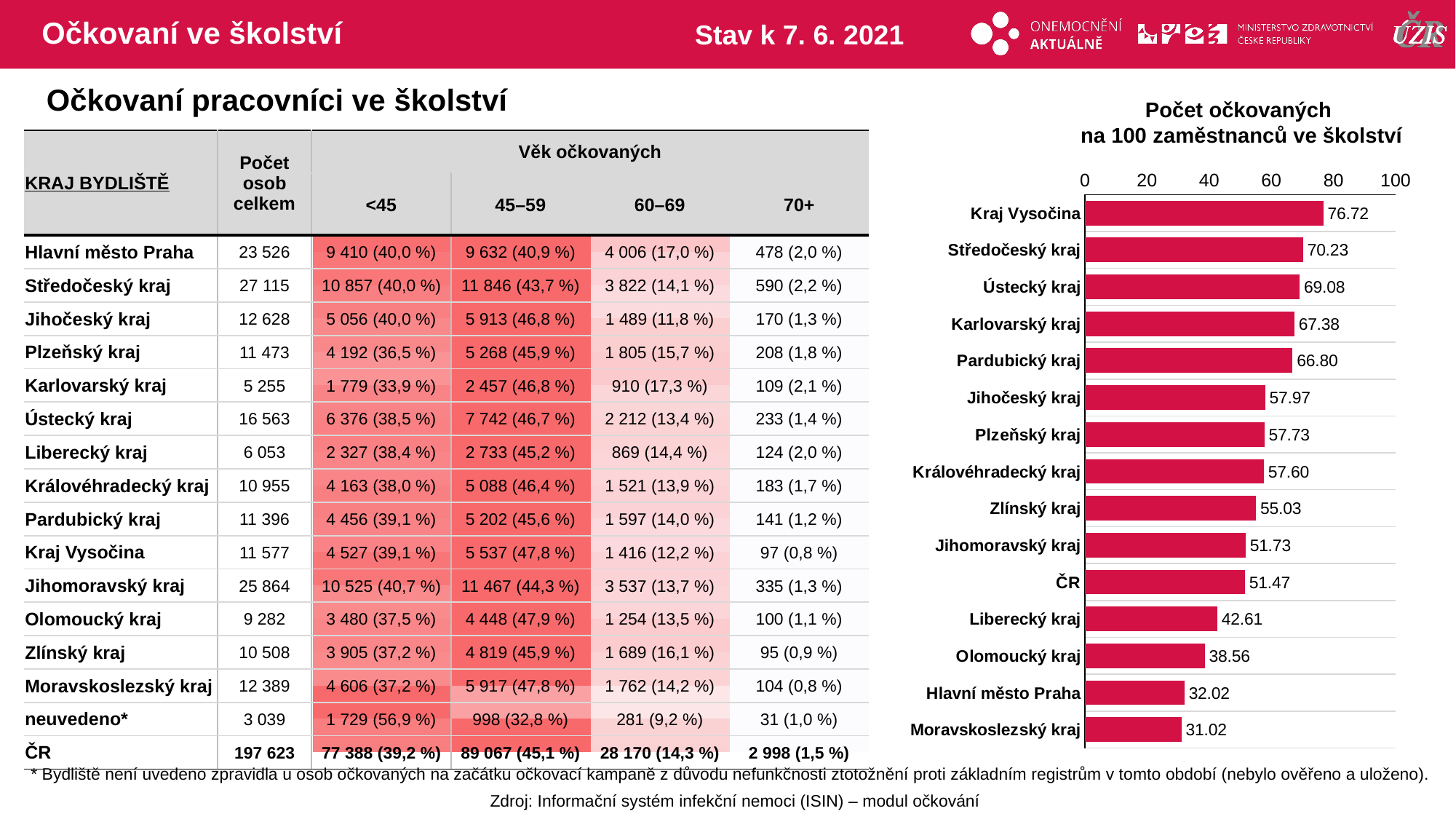

# Očkovaní ve školství
Stav k 7. 6. 2021
Očkovaní pracovníci ve školství
Počet očkovaných
na 100 zaměstnanců ve školství
| KRAJ BYDLIŠTĚ | Počet osob celkem | Věk očkovaných |  |  |  |
| --- | --- | --- | --- | --- | --- |
|  |  | <45 | 45–59 | 60–69 | 70+ |
| Hlavní město Praha | 23 526 | 9 410 (40,0 %) | 9 632 (40,9 %) | 4 006 (17,0 %) | 478 (2,0 %) |
| Středočeský kraj | 27 115 | 10 857 (40,0 %) | 11 846 (43,7 %) | 3 822 (14,1 %) | 590 (2,2 %) |
| Jihočeský kraj | 12 628 | 5 056 (40,0 %) | 5 913 (46,8 %) | 1 489 (11,8 %) | 170 (1,3 %) |
| Plzeňský kraj | 11 473 | 4 192 (36,5 %) | 5 268 (45,9 %) | 1 805 (15,7 %) | 208 (1,8 %) |
| Karlovarský kraj | 5 255 | 1 779 (33,9 %) | 2 457 (46,8 %) | 910 (17,3 %) | 109 (2,1 %) |
| Ústecký kraj | 16 563 | 6 376 (38,5 %) | 7 742 (46,7 %) | 2 212 (13,4 %) | 233 (1,4 %) |
| Liberecký kraj | 6 053 | 2 327 (38,4 %) | 2 733 (45,2 %) | 869 (14,4 %) | 124 (2,0 %) |
| Královéhradecký kraj | 10 955 | 4 163 (38,0 %) | 5 088 (46,4 %) | 1 521 (13,9 %) | 183 (1,7 %) |
| Pardubický kraj | 11 396 | 4 456 (39,1 %) | 5 202 (45,6 %) | 1 597 (14,0 %) | 141 (1,2 %) |
| Kraj Vysočina | 11 577 | 4 527 (39,1 %) | 5 537 (47,8 %) | 1 416 (12,2 %) | 97 (0,8 %) |
| Jihomoravský kraj | 25 864 | 10 525 (40,7 %) | 11 467 (44,3 %) | 3 537 (13,7 %) | 335 (1,3 %) |
| Olomoucký kraj | 9 282 | 3 480 (37,5 %) | 4 448 (47,9 %) | 1 254 (13,5 %) | 100 (1,1 %) |
| Zlínský kraj | 10 508 | 3 905 (37,2 %) | 4 819 (45,9 %) | 1 689 (16,1 %) | 95 (0,9 %) |
| Moravskoslezský kraj | 12 389 | 4 606 (37,2 %) | 5 917 (47,8 %) | 1 762 (14,2 %) | 104 (0,8 %) |
| neuvedeno\* | 3 039 | 1 729 (56,9 %) | 998 (32,8 %) | 281 (9,2 %) | 31 (1,0 %) |
| ČR | 197 623 | 77 388 (39,2 %) | 89 067 (45,1 %) | 28 170 (14,3 %) | 2 998 (1,5 %) |

### Chart

| Category | na 100 osob |
|---|---|
| Kraj Vysočina | 76.7207176 |
| Středočeský kraj | 70.2336393 |
| Ústecký kraj | 69.0805507 |
| Karlovarský kraj | 67.384375 |
| Pardubický kraj | 66.7984993 |
| Jihočeský kraj | 57.9709376 |
| Plzeňský kraj | 57.7285795 |
| Královéhradecký kraj | 57.6011276 |
| Zlínský kraj | 55.025601 |
| Jihomoravský kraj | 51.7318043 |
| ČR | 51.4663673 |
| Liberecký kraj | 42.6120219 |
| Olomoucký kraj | 38.5578808 |
| Hlavní město Praha | 32.0212259 |
| Moravskoslezský kraj | 31.0220419 |
|  |  |  |  |
| --- | --- | --- | --- |
|  |  |  |  |
|  |  |  |  |
|  |  |  |  |
|  |  |  |  |
|  |  |  |  |
|  |  |  |  |
|  |  |  |  |
|  |  |  |  |
|  |  |  |  |
|  |  |  |  |
|  |  |  |  |
|  |  |  |  |
|  |  |  |  |
|  |  |  |  |
|  |  |  |  |
* Bydliště není uvedeno zpravidla u osob očkovaných na začátku očkovací kampaně z důvodu nefunkčnosti ztotožnění proti základním registrům v tomto období (nebylo ověřeno a uloženo).
Zdroj: Informační systém infekční nemoci (ISIN) – modul očkování